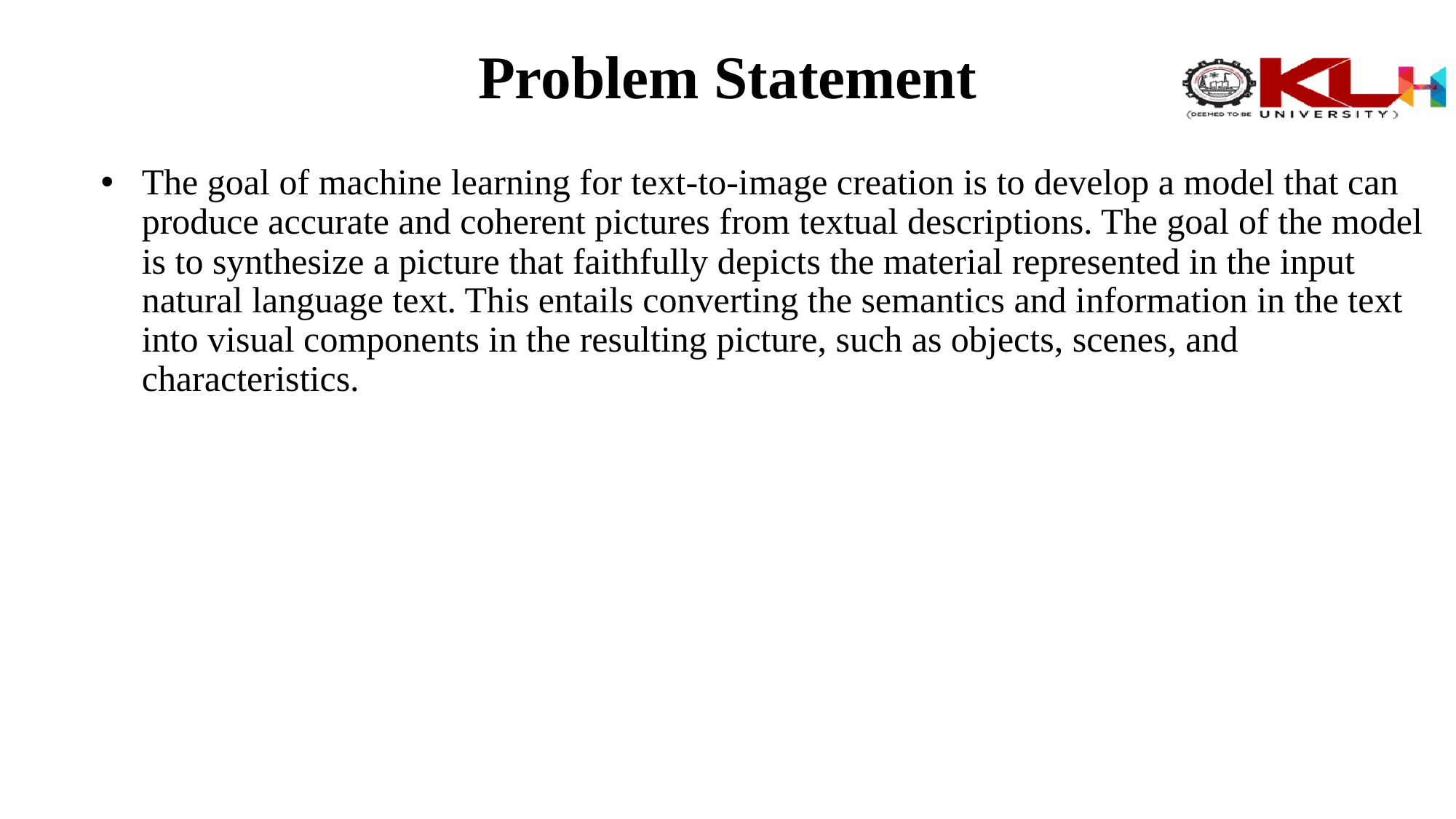

# Problem Statement
The goal of machine learning for text-to-image creation is to develop a model that can produce accurate and coherent pictures from textual descriptions. The goal of the model is to synthesize a picture that faithfully depicts the material represented in the input natural language text. This entails converting the semantics and information in the text into visual components in the resulting picture, such as objects, scenes, and characteristics.